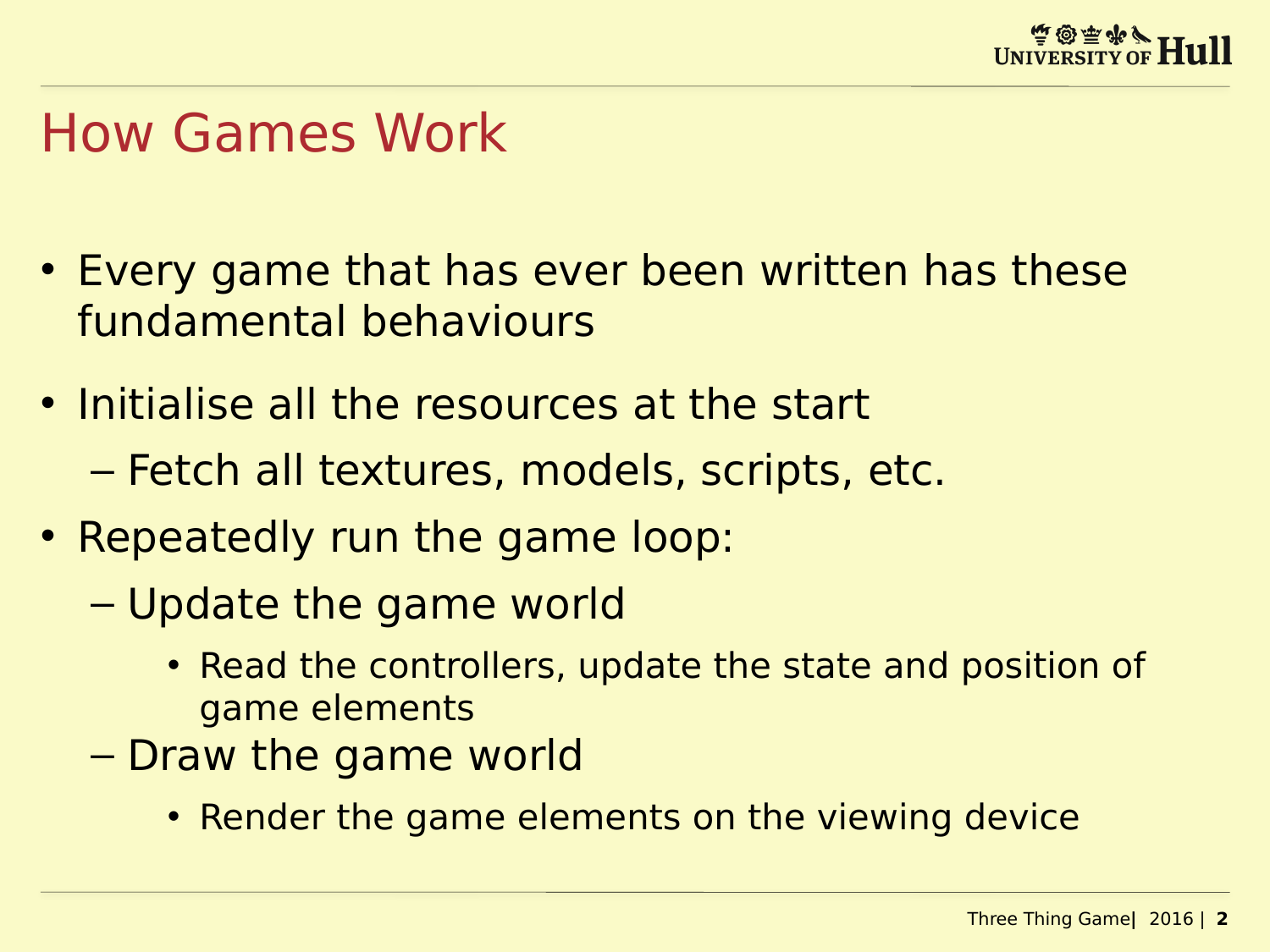

# How Games Work
Every game that has ever been written has these fundamental behaviours
Initialise all the resources at the start
Fetch all textures, models, scripts, etc.
Repeatedly run the game loop:
Update the game world
Read the controllers, update the state and position of game elements
Draw the game world
Render the game elements on the viewing device

Three Thing Game|  2016 |  2